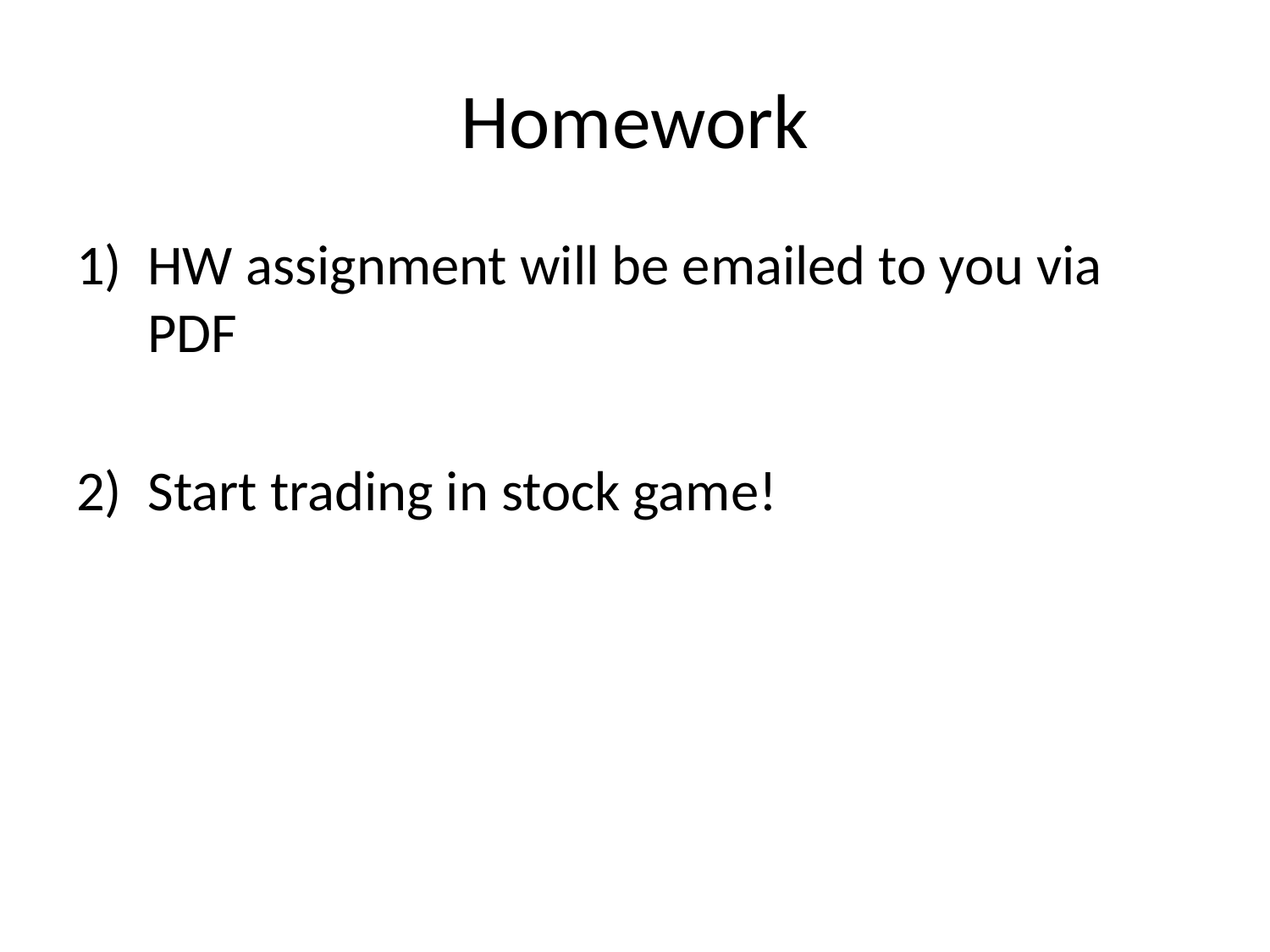

# Homework
HW assignment will be emailed to you via PDF

Start trading in stock game!